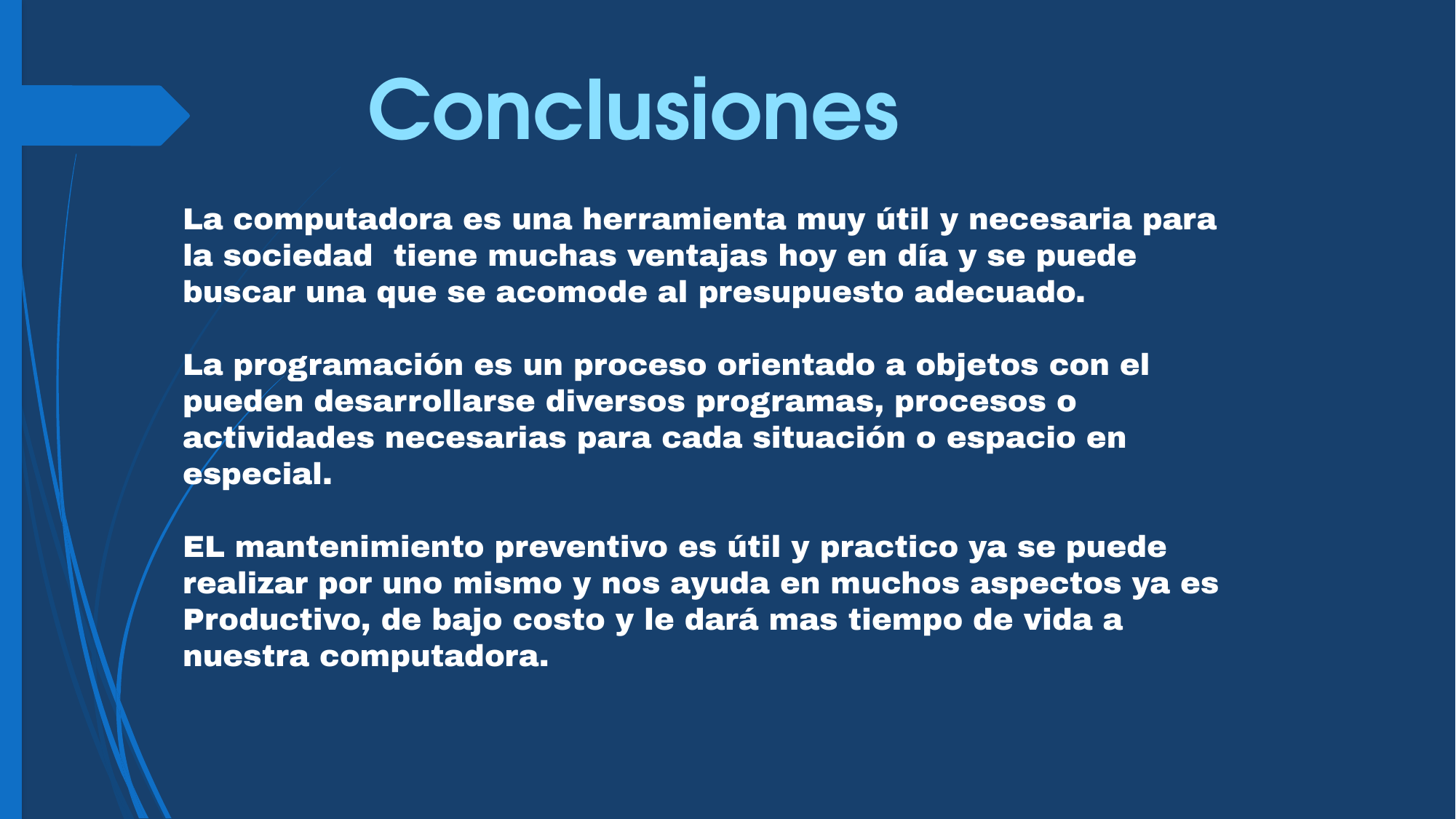

Conclusiones
La computadora es una herramienta muy útil y necesaria para la sociedad  tiene muchas ventajas hoy en día y se puede buscar una que se acomode al presupuesto adecuado.

La programación es un proceso orientado a objetos con el pueden desarrollarse diversos programas, procesos o actividades necesarias para cada situación o espacio en especial.

EL mantenimiento preventivo es útil y practico ya se puede realizar por uno mismo y nos ayuda en muchos aspectos ya es Productivo, de bajo costo y le dará mas tiempo de vida a nuestra computadora.